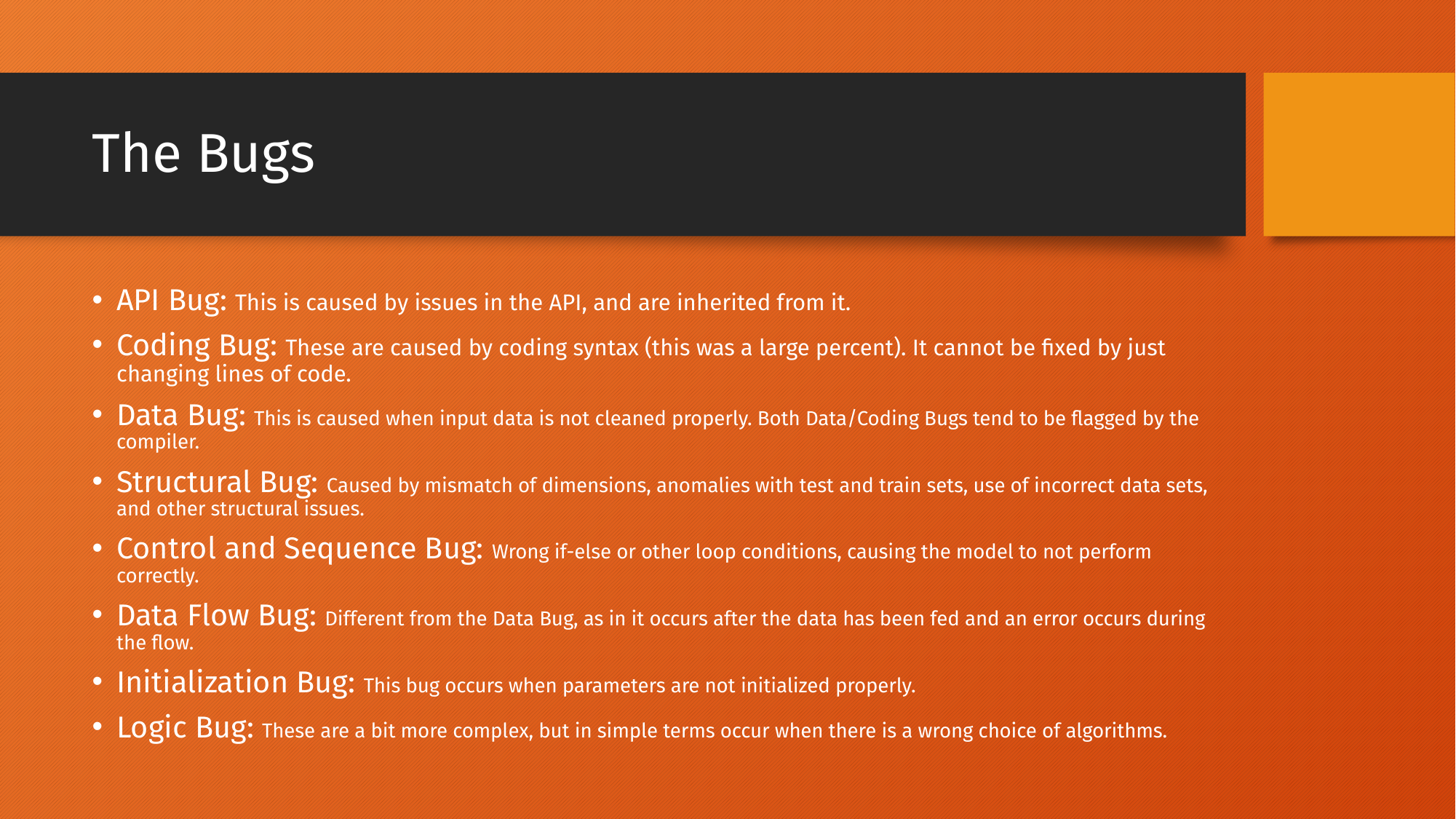

# The Bugs
API Bug: This is caused by issues in the API, and are inherited from it.
Coding Bug: These are caused by coding syntax (this was a large percent). It cannot be fixed by just changing lines of code.
Data Bug: This is caused when input data is not cleaned properly. Both Data/Coding Bugs tend to be flagged by the compiler.
Structural Bug: Caused by mismatch of dimensions, anomalies with test and train sets, use of incorrect data sets, and other structural issues.
Control and Sequence Bug: Wrong if-else or other loop conditions, causing the model to not perform correctly.
Data Flow Bug: Different from the Data Bug, as in it occurs after the data has been fed and an error occurs during the flow.
Initialization Bug: This bug occurs when parameters are not initialized properly.
Logic Bug: These are a bit more complex, but in simple terms occur when there is a wrong choice of algorithms.